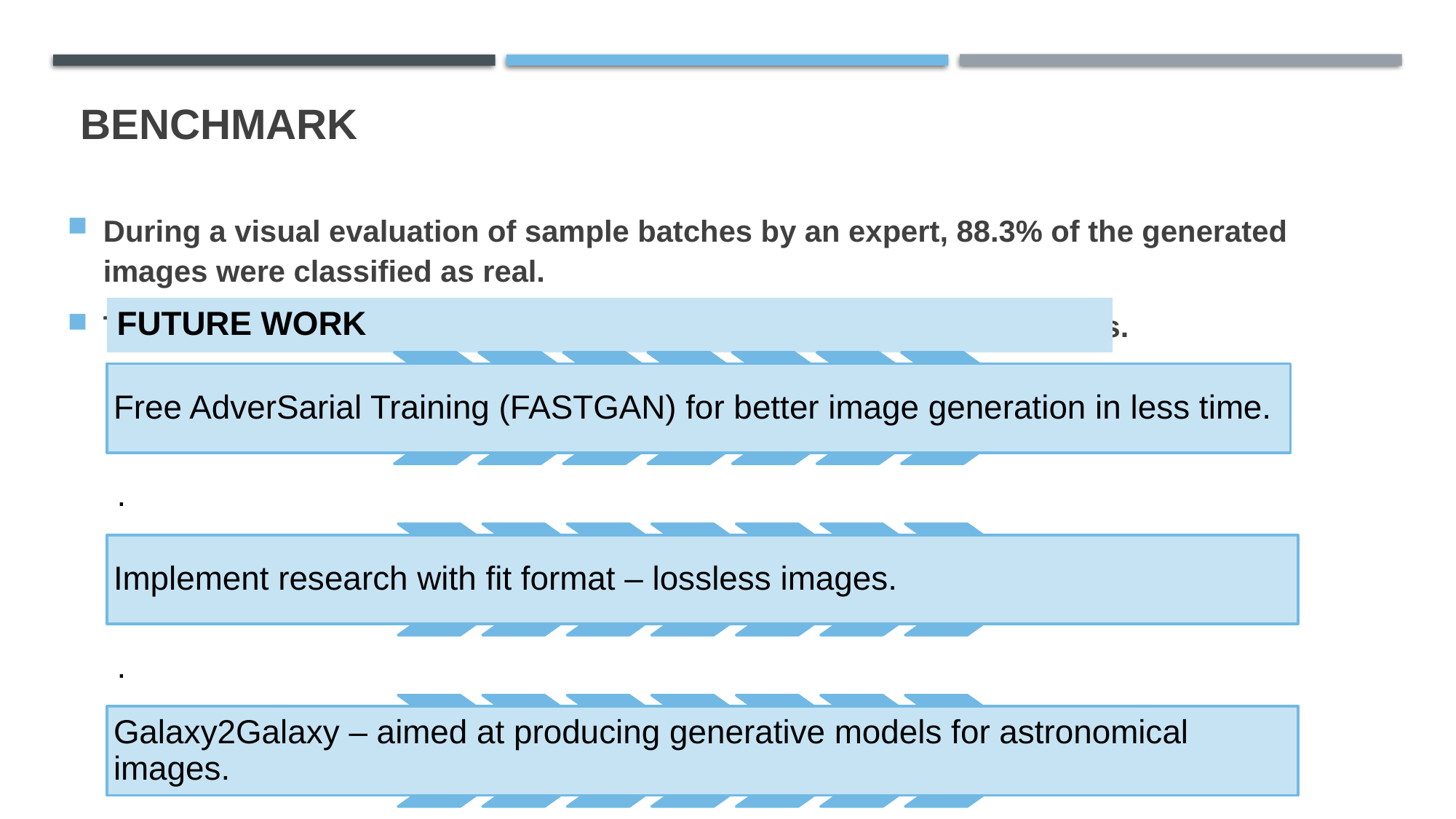

# BEnCHMARK
During a visual evaluation of sample batches by an expert, 88.3% of the generated images were classified as real.
This is considered successful and some step ahead of previous works.

FUTURE WORK
Free AdverSarial Training (FASTGAN) for better image generation in less time.
.
Implement research with fit format – lossless images.
.
Galaxy2Galaxy – aimed at producing generative models for astronomical images.